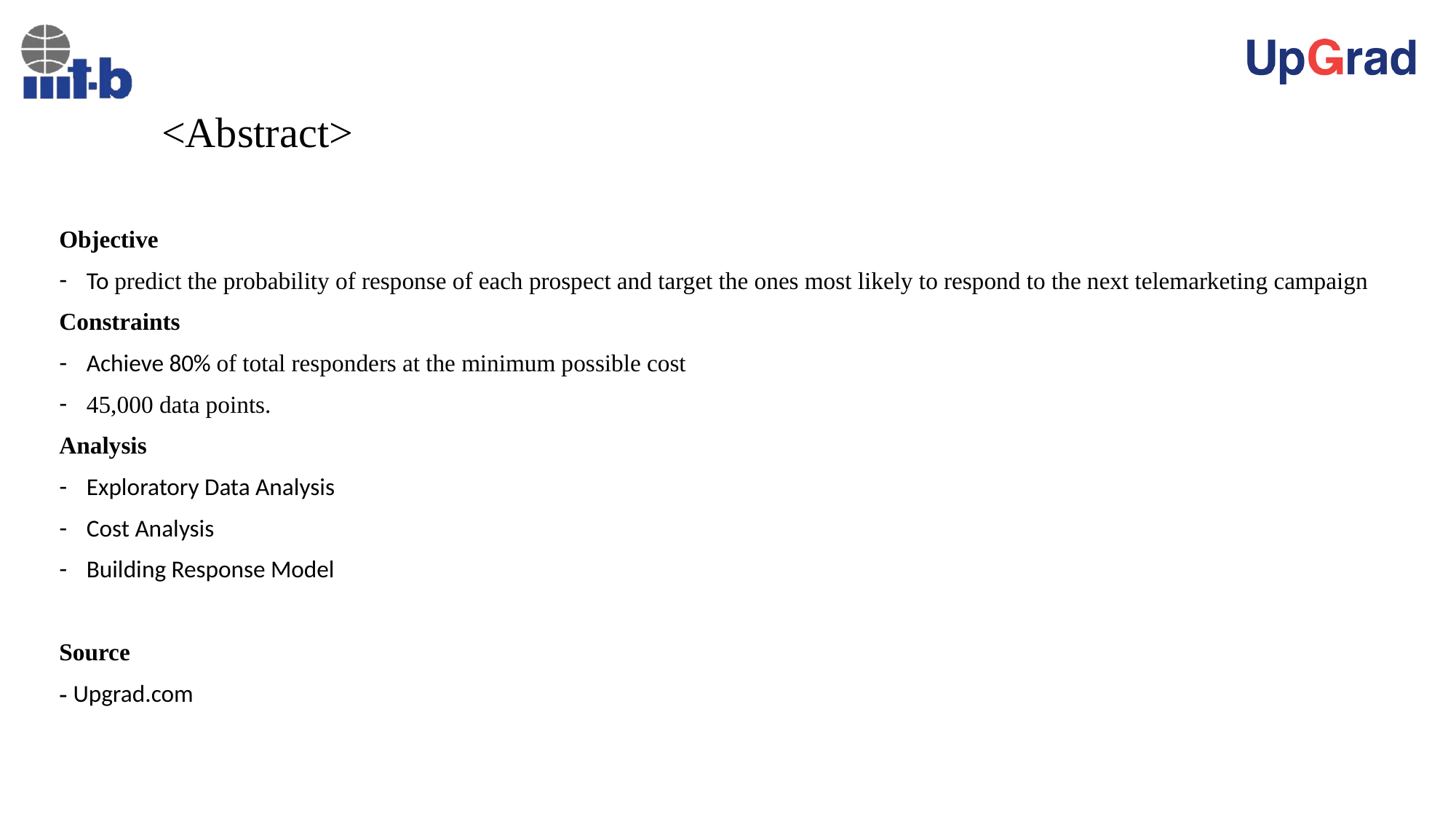

# <Abstract>
Objective
To predict the probability of response of each prospect and target the ones most likely to respond to the next telemarketing campaign
Constraints
Achieve 80% of total responders at the minimum possible cost
45,000 data points.
Analysis
Exploratory Data Analysis
Cost Analysis
Building Response Model

Source
- Upgrad.com